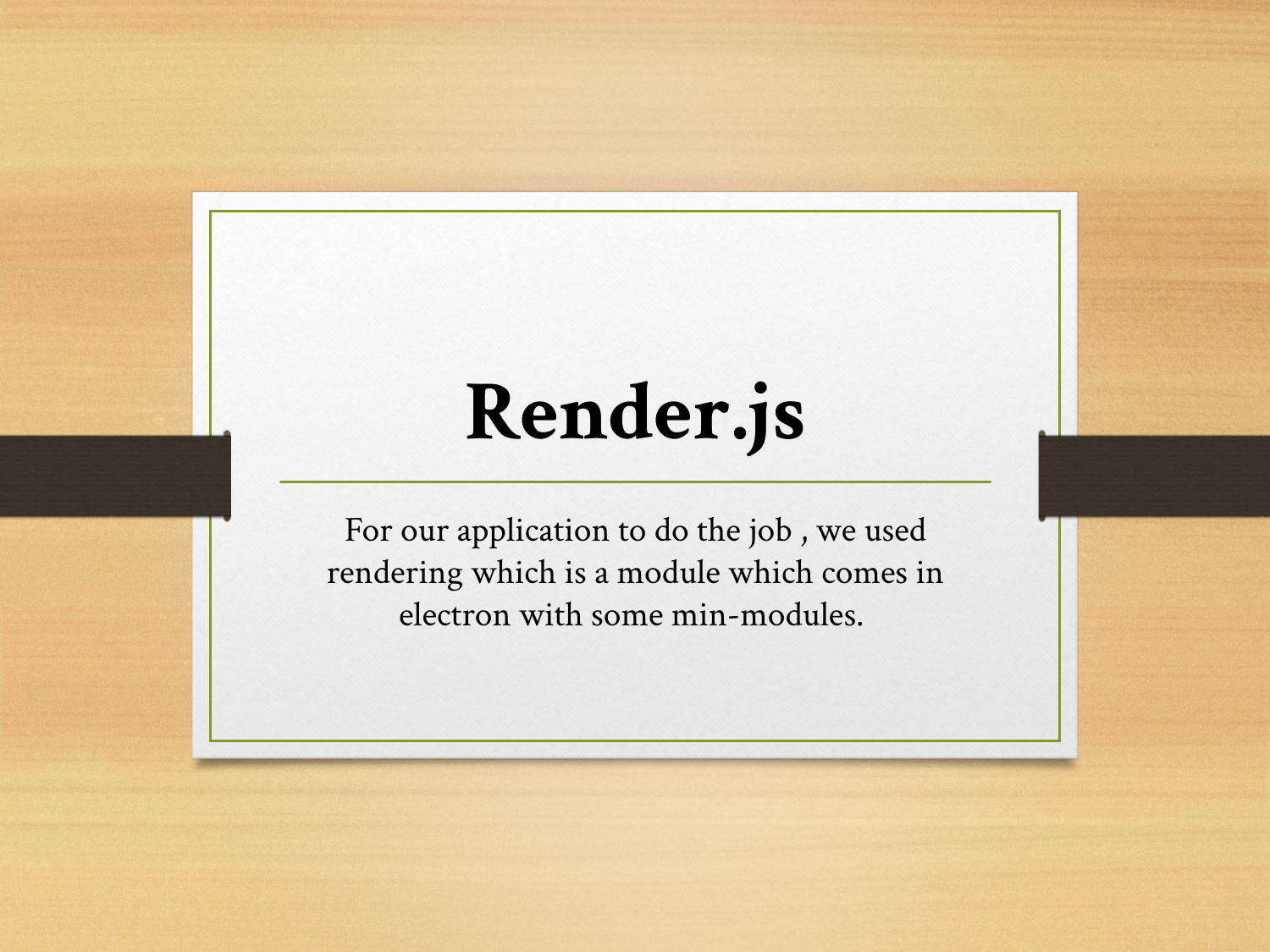

# Render.js
For our application to do the job , we used rendering which is a module which comes in electron with some min-modules.